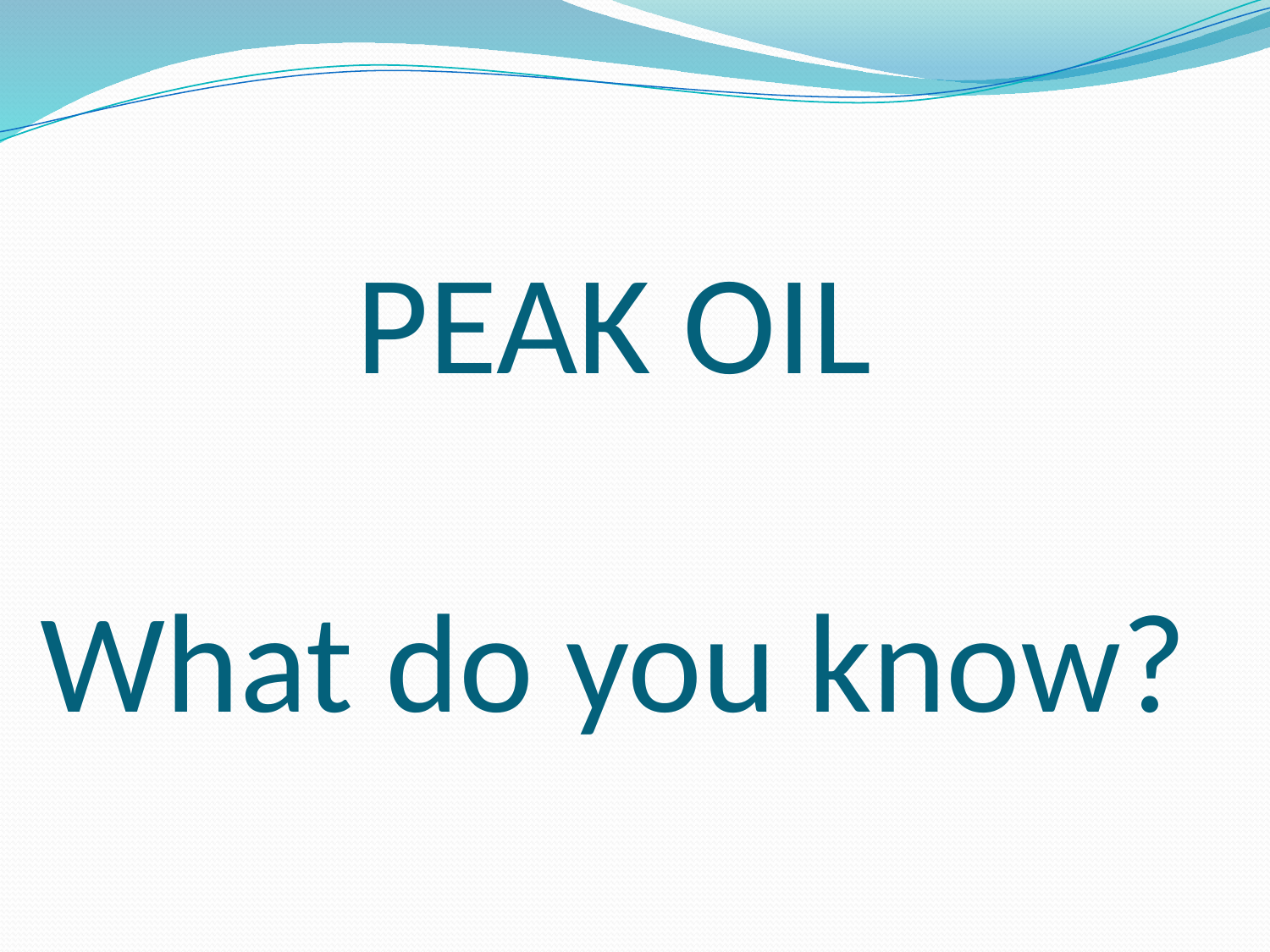

# PEAK OIL What do you know?